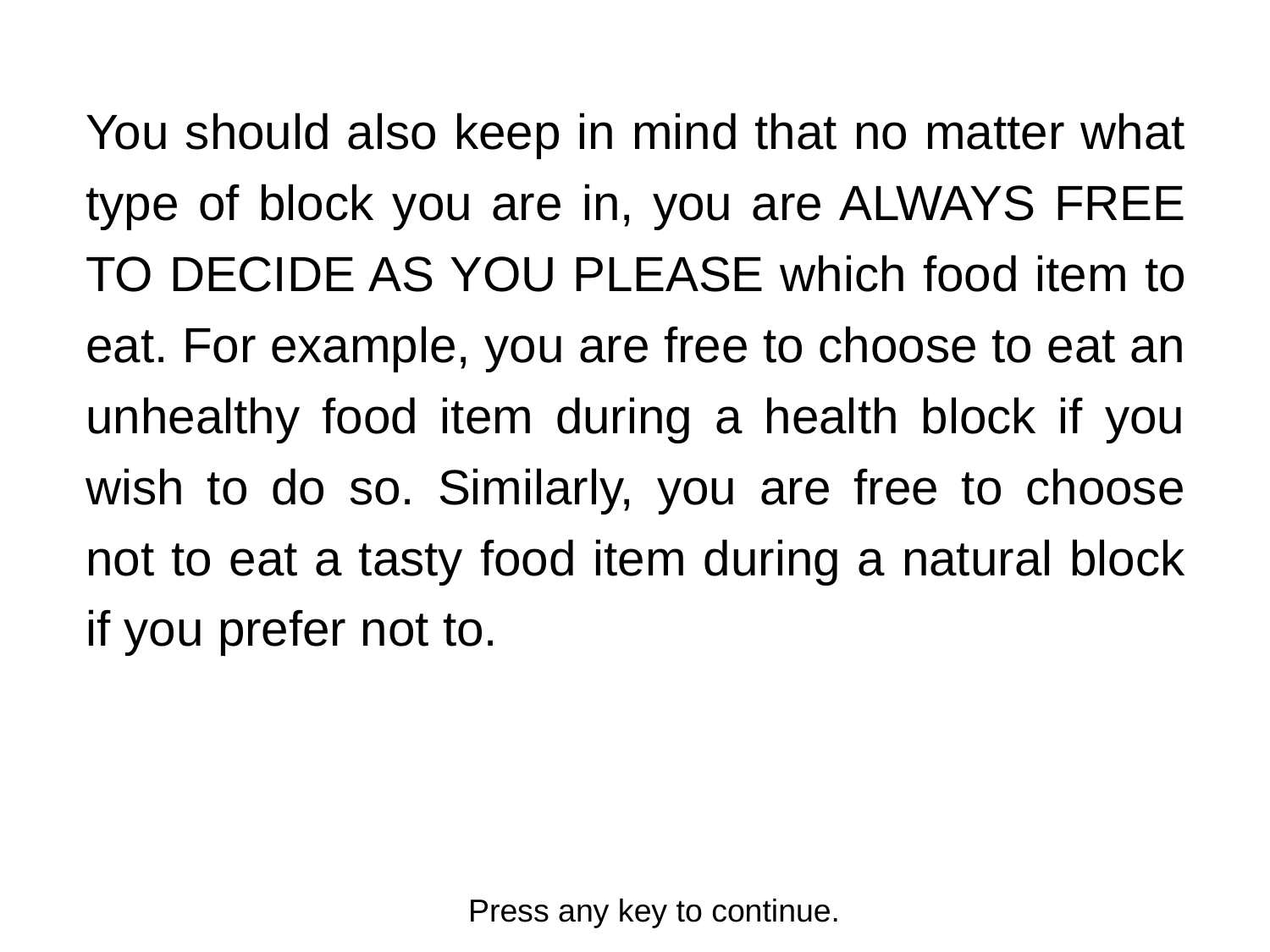

You should also keep in mind that no matter what type of block you are in, you are ALWAYS FREE TO DECIDE AS YOU PLEASE which food item to eat. For example, you are free to choose to eat an unhealthy food item during a health block if you wish to do so. Similarly, you are free to choose not to eat a tasty food item during a natural block if you prefer not to.